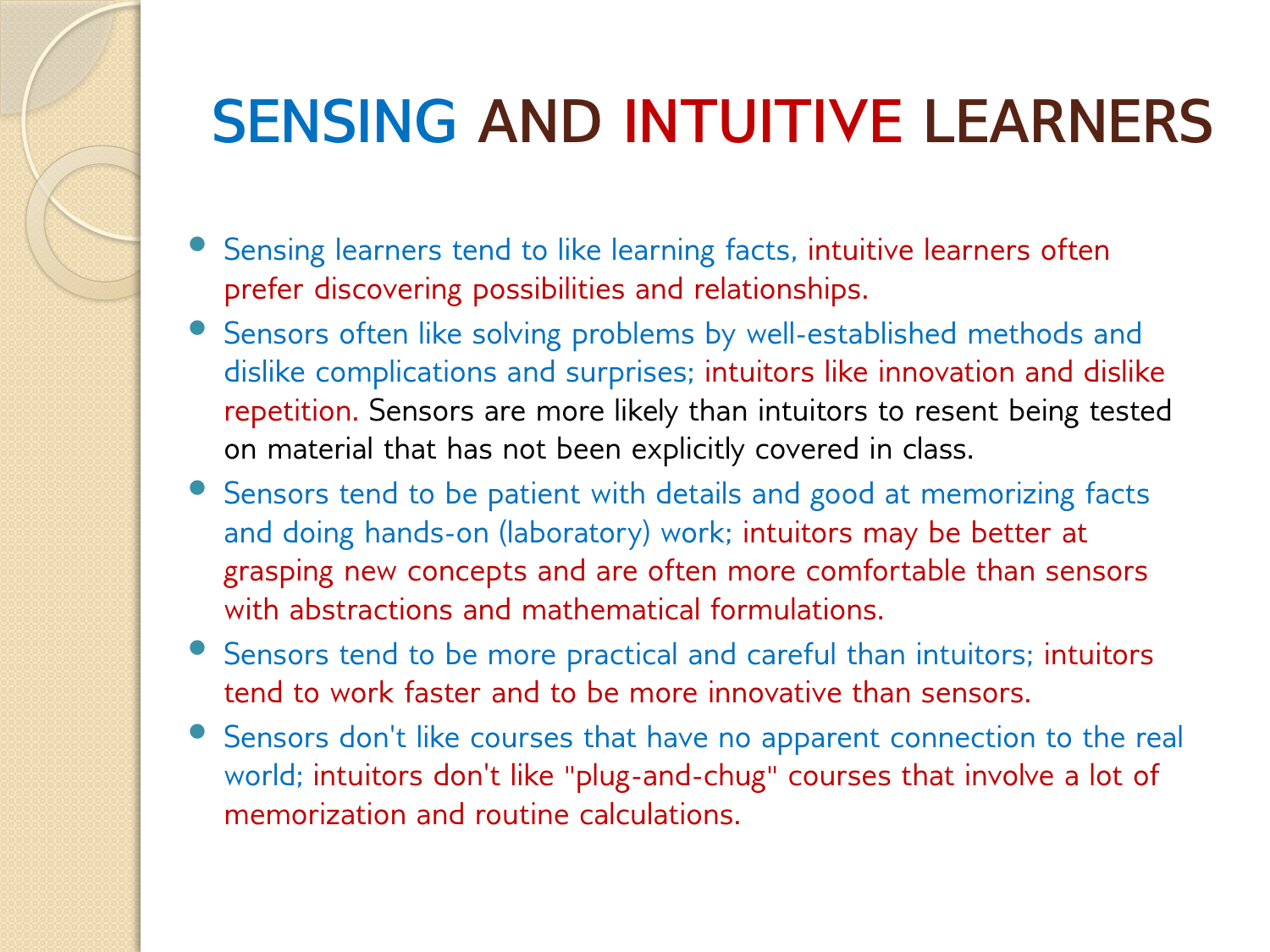

# SENSING AND INTUITIVE LEARNERS
Sensing learners tend to like learning facts, intuitive learners often prefer discovering possibilities and relationships.
Sensors often like solving problems by well-established methods and dislike complications and surprises; intuitors like innovation and dislike repetition. Sensors are more likely than intuitors to resent being tested on material that has not been explicitly covered in class.
Sensors tend to be patient with details and good at memorizing facts and doing hands-on (laboratory) work; intuitors may be better at grasping new concepts and are often more comfortable than sensors with abstractions and mathematical formulations.
Sensors tend to be more practical and careful than intuitors; intuitors tend to work faster and to be more innovative than sensors.
Sensors don't like courses that have no apparent connection to the real world; intuitors don't like "plug-and-chug" courses that involve a lot of memorization and routine calculations.